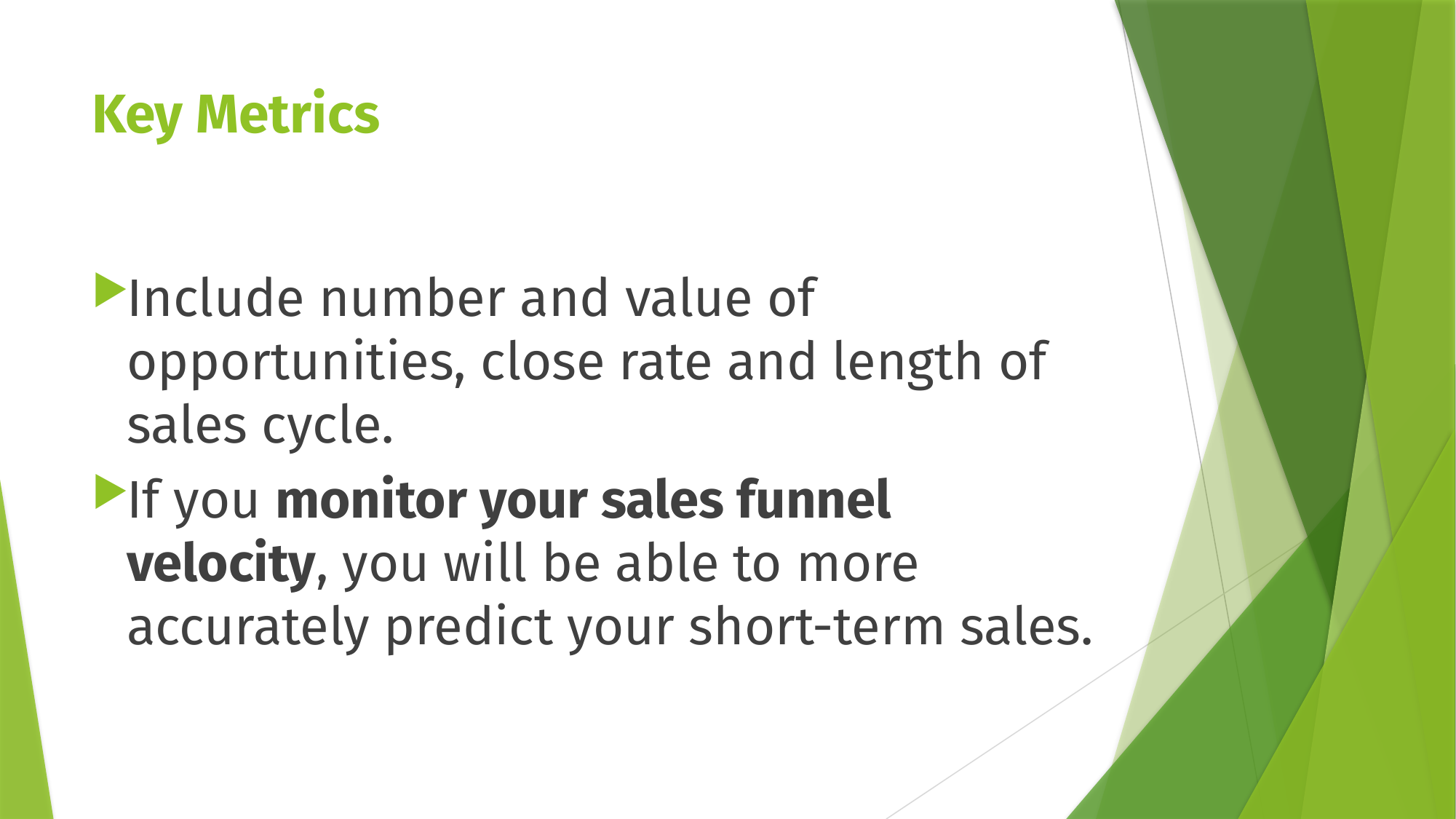

# Key Metrics
Include number and value of opportunities, close rate and length of sales cycle.
If you monitor your sales funnel velocity, you will be able to more accurately predict your short-term sales.